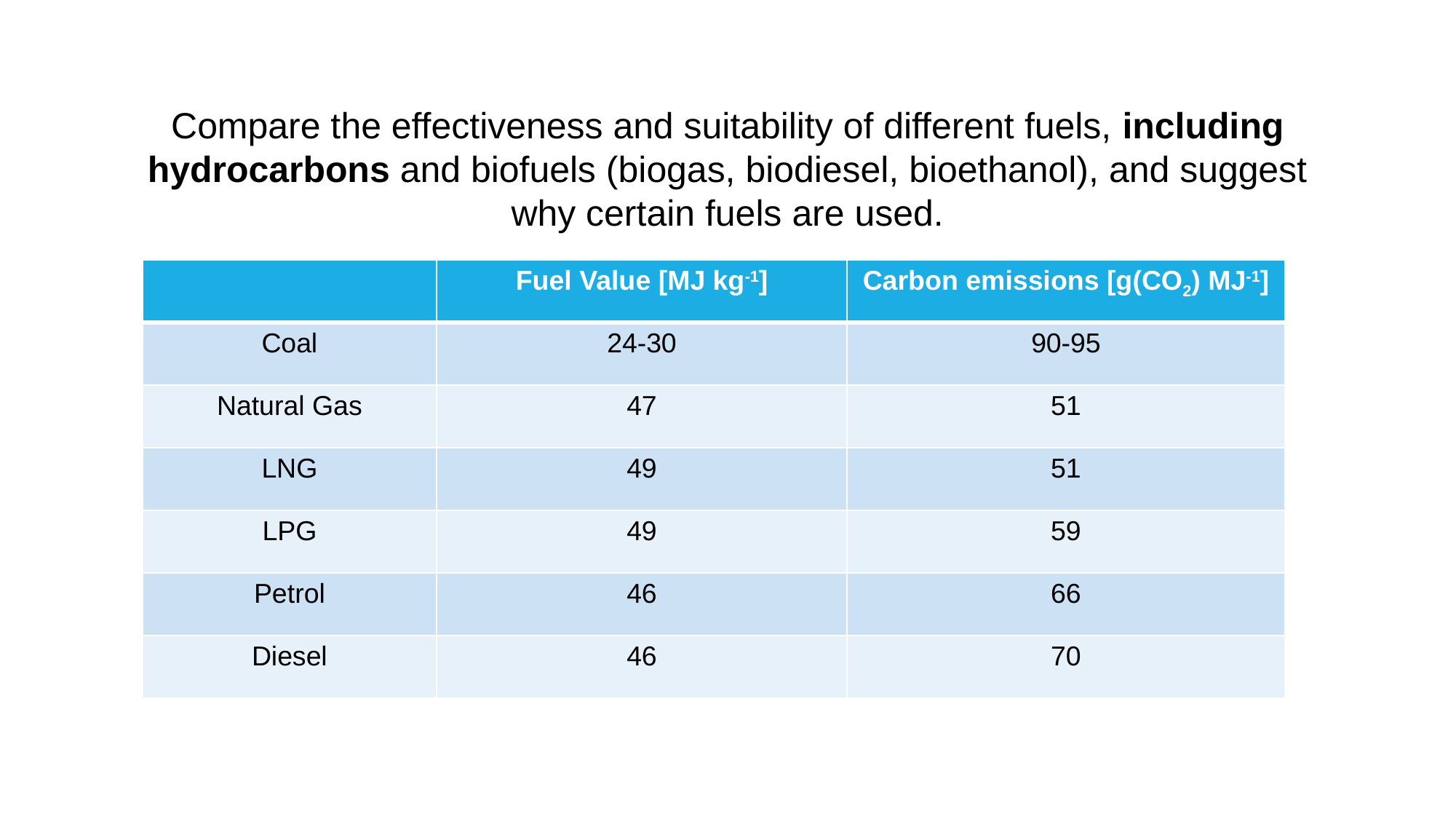

Compare the effectiveness and suitability of different fuels, including hydrocarbons and biofuels (biogas, biodiesel, bioethanol), and suggest why certain fuels are used.

|  | Fuel Value [MJ kg-1] | Carbon emissions [g(CO2) MJ-1] |
| --- | --- | --- |
| Coal | 24-30 | 90-95 |
| Natural Gas | 47 | 51 |
| LNG | 49 | 51 |
| LPG | 49 | 59 |
| Petrol | 46 | 66 |
| Diesel | 46 | 70 |